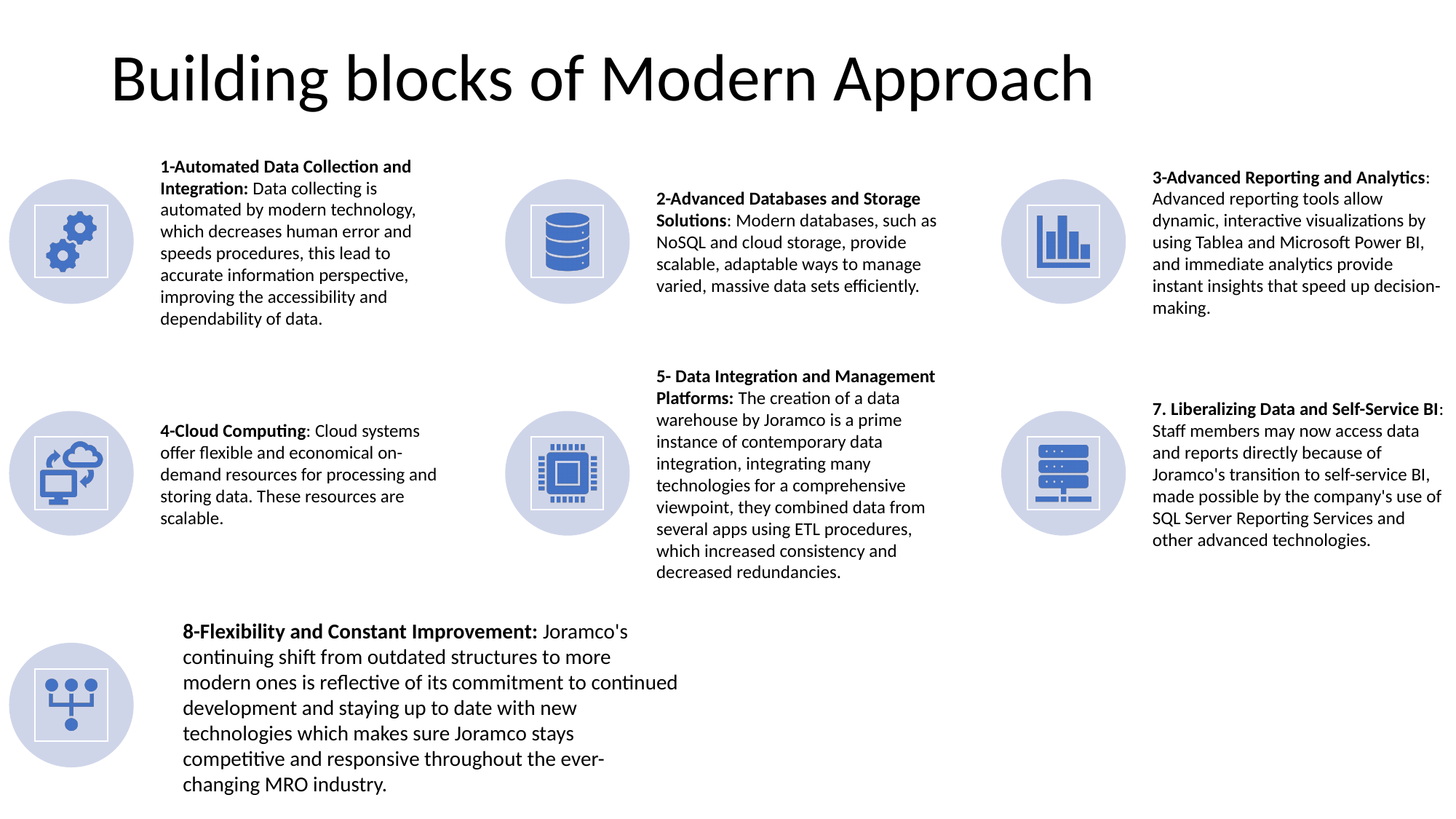

# Building blocks of Modern Approach
1-Automated Data Collection and Integration: Data collecting is automated by modern technology, which decreases human error and speeds procedures, this lead to accurate information perspective, improving the accessibility and dependability of data.
2-Advanced Databases and Storage Solutions: Modern databases, such as NoSQL and cloud storage, provide scalable, adaptable ways to manage varied, massive data sets efficiently.
3-Advanced Reporting and Analytics: Advanced reporting tools allow dynamic, interactive visualizations by using Tablea and Microsoft Power BI, and immediate analytics provide instant insights that speed up decision-making.
4-Cloud Computing: Cloud systems offer flexible and economical on-demand resources for processing and storing data. These resources are scalable.
5- Data Integration and Management Platforms: The creation of a data warehouse by Joramco is a prime instance of contemporary data integration, integrating many technologies for a comprehensive viewpoint, they combined data from several apps using ETL procedures, which increased consistency and decreased redundancies.
7. Liberalizing Data and Self-Service BI: Staff members may now access data and reports directly because of Joramco's transition to self-service BI, made possible by the company's use of SQL Server Reporting Services and other advanced technologies.
8-Flexibility and Constant Improvement: Joramco's continuing shift from outdated structures to more modern ones is reflective of its commitment to continued development and staying up to date with new technologies which makes sure Joramco stays competitive and responsive throughout the ever-changing MRO industry.